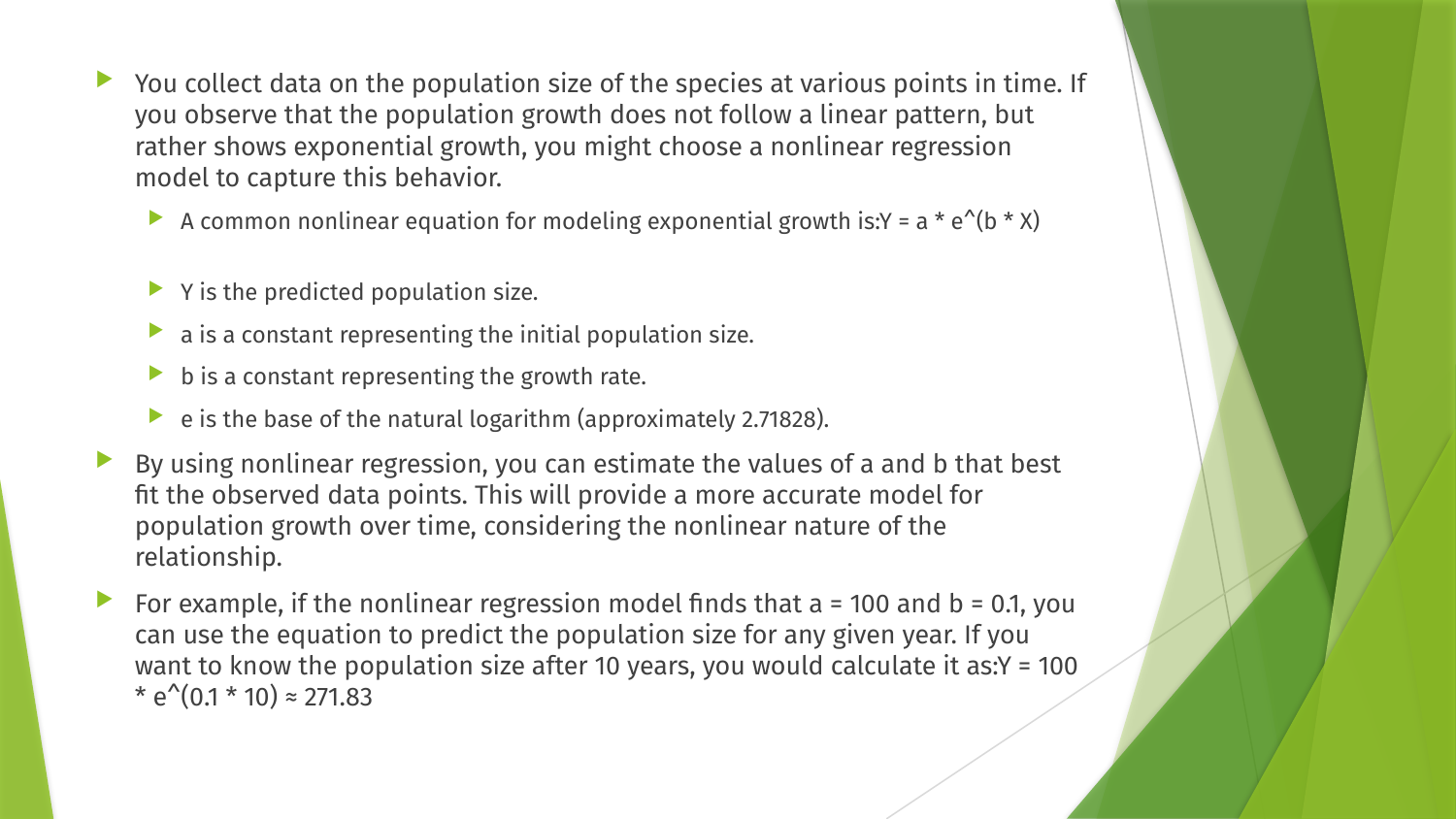

You collect data on the population size of the species at various points in time. If you observe that the population growth does not follow a linear pattern, but rather shows exponential growth, you might choose a nonlinear regression model to capture this behavior.
A common nonlinear equation for modeling exponential growth is:Y = a * e^(b * X)
Y is the predicted population size.
a is a constant representing the initial population size.
b is a constant representing the growth rate.
e is the base of the natural logarithm (approximately 2.71828).
By using nonlinear regression, you can estimate the values of a and b that best fit the observed data points. This will provide a more accurate model for population growth over time, considering the nonlinear nature of the relationship.
For example, if the nonlinear regression model finds that a = 100 and b = 0.1, you can use the equation to predict the population size for any given year. If you want to know the population size after 10 years, you would calculate it as:Y = 100 * e^(0.1 * 10) ≈ 271.83